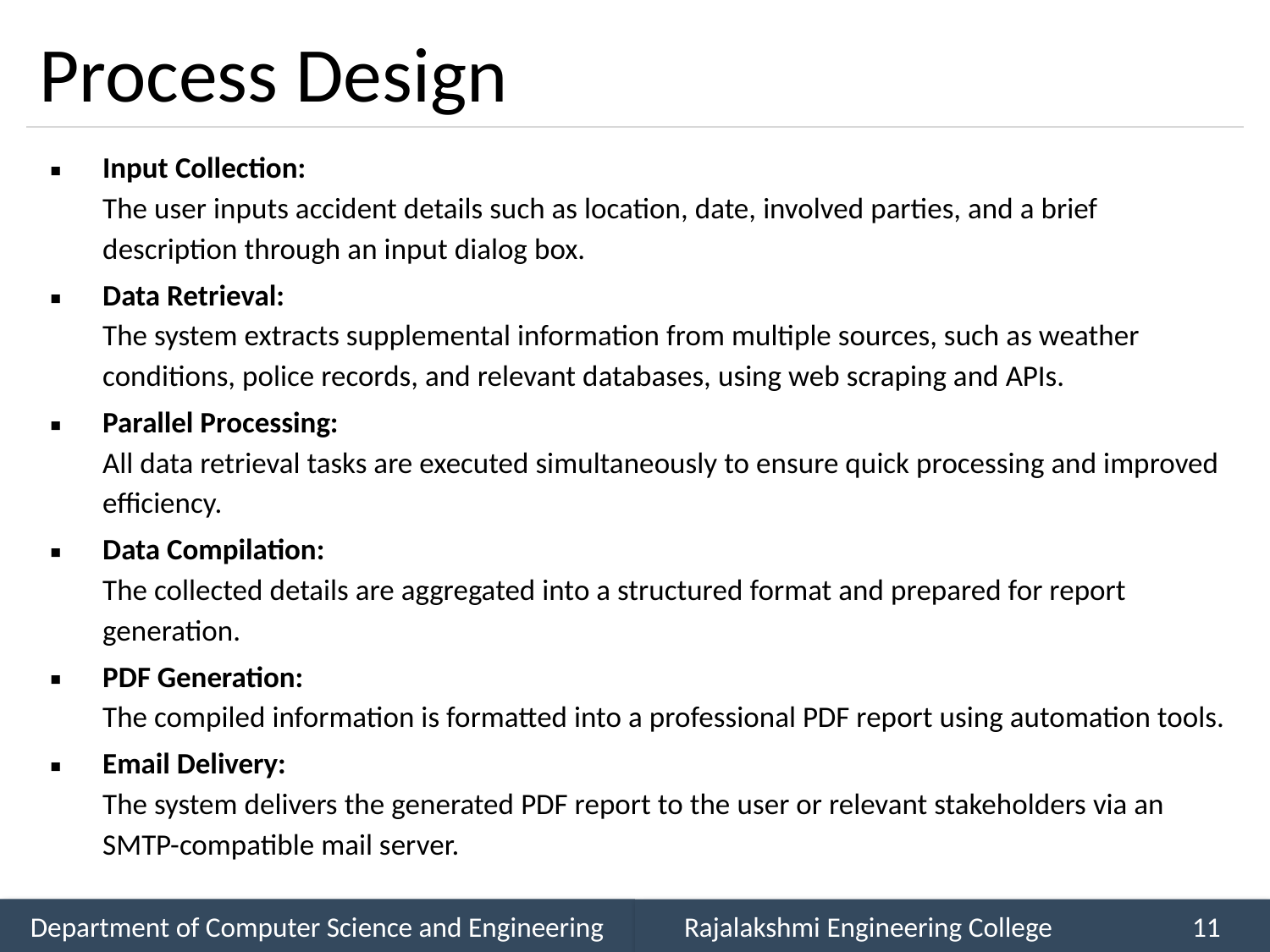

# Process Design
Input Collection:
The user inputs accident details such as location, date, involved parties, and a brief description through an input dialog box.
Data Retrieval:
The system extracts supplemental information from multiple sources, such as weather conditions, police records, and relevant databases, using web scraping and APIs.
Parallel Processing:
All data retrieval tasks are executed simultaneously to ensure quick processing and improved efficiency.
Data Compilation:
The collected details are aggregated into a structured format and prepared for report generation.
PDF Generation:
The compiled information is formatted into a professional PDF report using automation tools.
Email Delivery:
The system delivers the generated PDF report to the user or relevant stakeholders via an SMTP-compatible mail server.